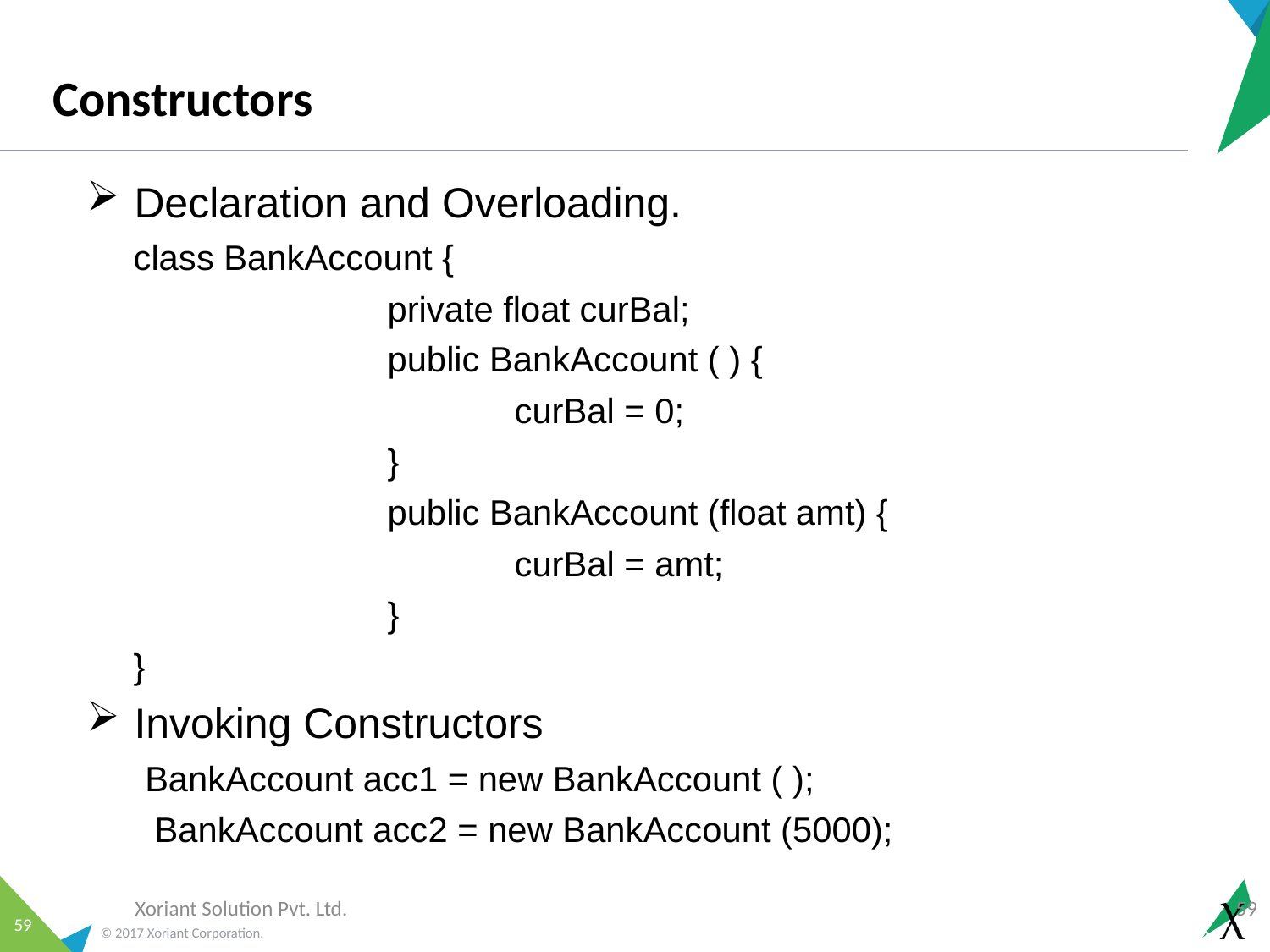

# Constructors
Declaration and Overloading.
	class BankAccount {
			private float curBal;
  			public BankAccount ( ) {
    				curBal = 0;
  			}
  			public BankAccount (float amt) {
    				curBal = amt;
  			}
	}
Invoking Constructors
      BankAccount acc1 = new BankAccount ( );
       BankAccount acc2 = new BankAccount (5000);
Xoriant Solution Pvt. Ltd.
59